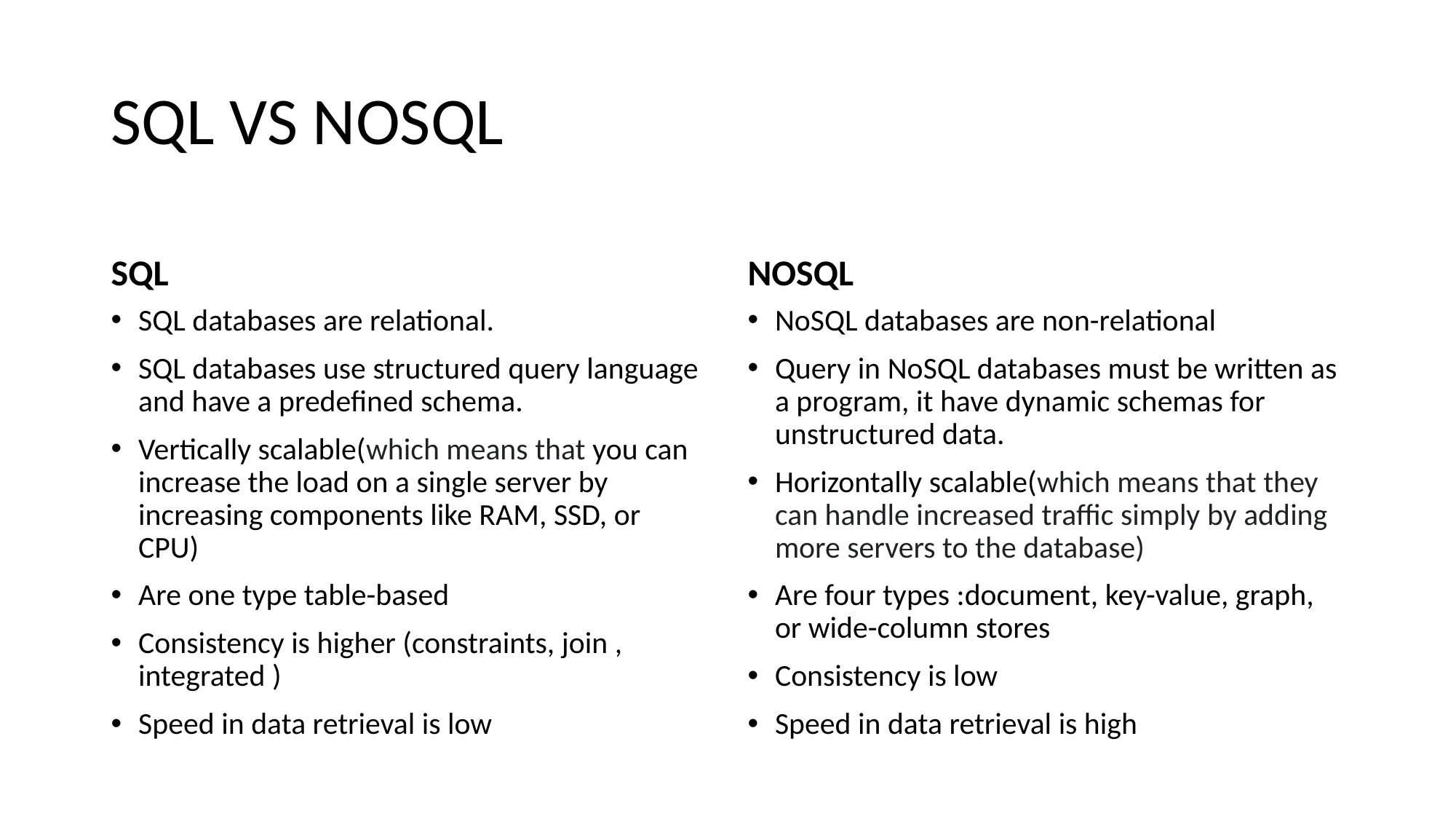

# SQL VS NOSQL
SQL
NOSQL
SQL databases are relational.
SQL databases use structured query language and have a predefined schema.
Vertically scalable(which means that you can increase the load on a single server by increasing components like RAM, SSD, or CPU)
Are one type table-based
Consistency is higher (constraints, join , integrated )
Speed in data retrieval is low
NoSQL databases are non-relational
Query in NoSQL databases must be written as a program, it have dynamic schemas for unstructured data.
Horizontally scalable(which means that they can handle increased traffic simply by adding more servers to the database)
Are four types :document, key-value, graph, or wide-column stores
Consistency is low
Speed in data retrieval is high